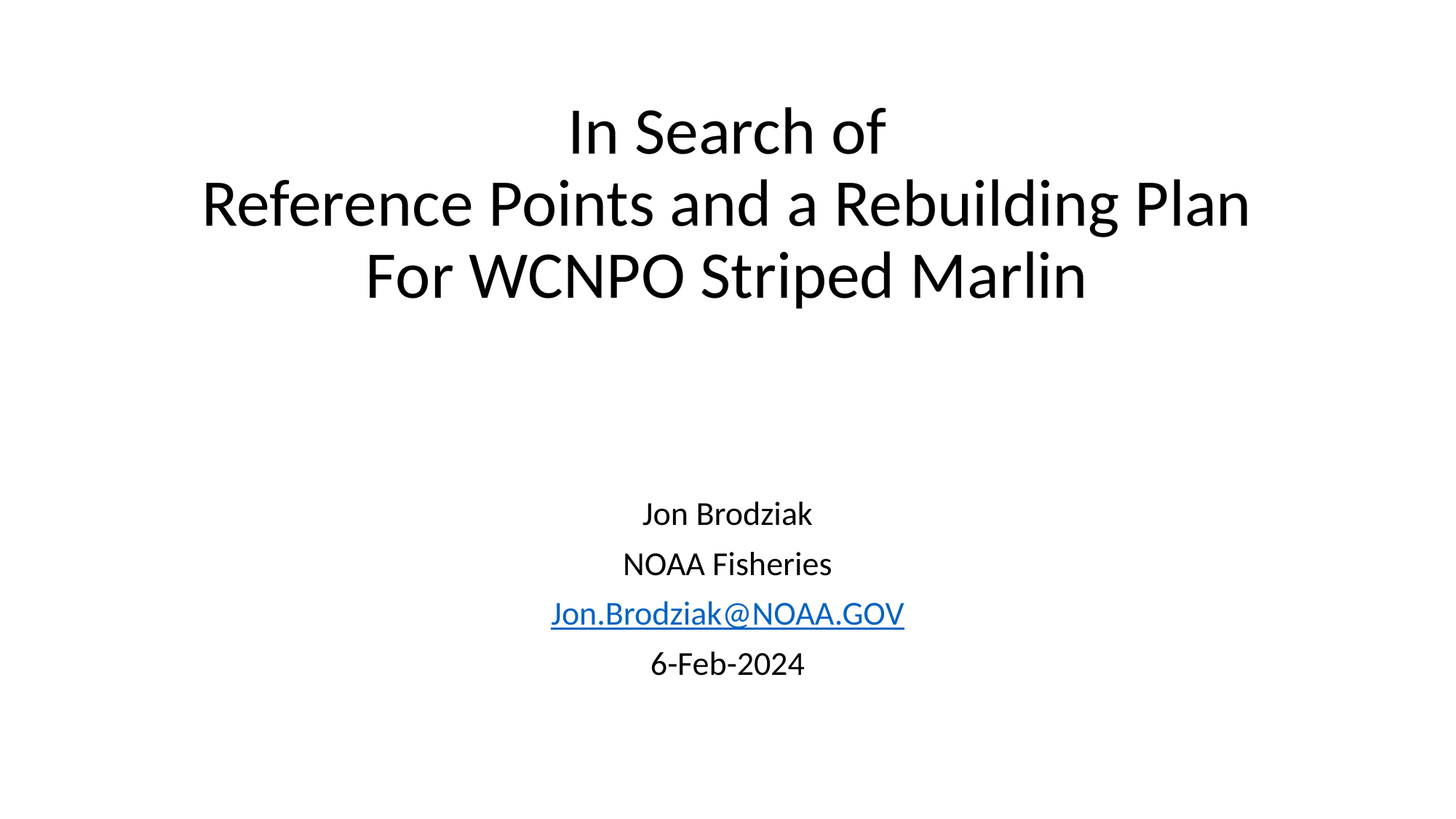

# In Search of Reference Points and a Rebuilding Plan For WCNPO Striped Marlin
Jon Brodziak
NOAA Fisheries
Jon.Brodziak@NOAA.GOV
6-Feb-2024